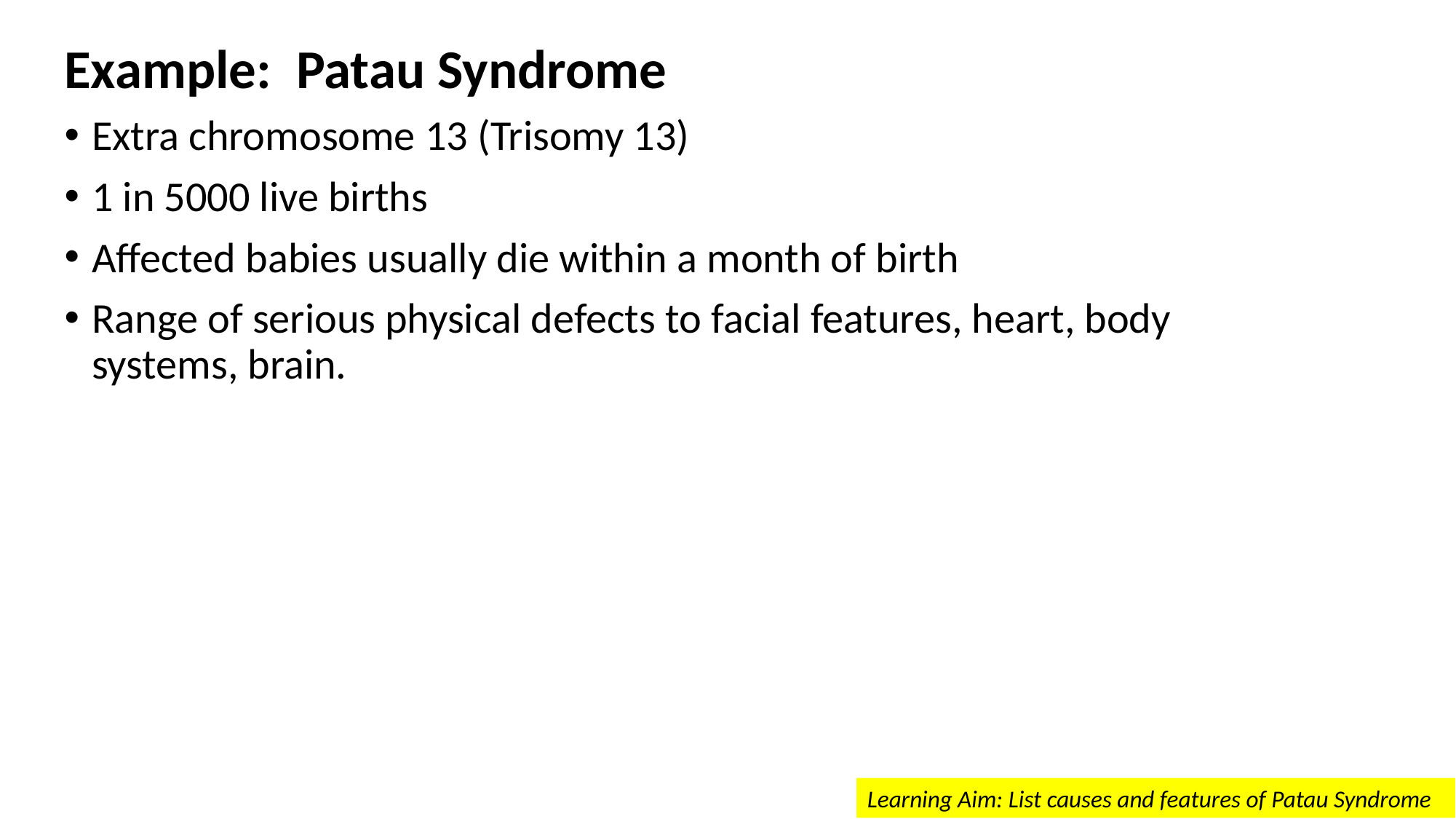

# Example:  Patau Syndrome
Extra chromosome 13 (Trisomy 13)
1 in 5000 live births
Affected babies usually die within a month of birth
Range of serious physical defects to facial features, heart, body systems, brain.

Learning Aim: List causes and features of Patau Syndrome